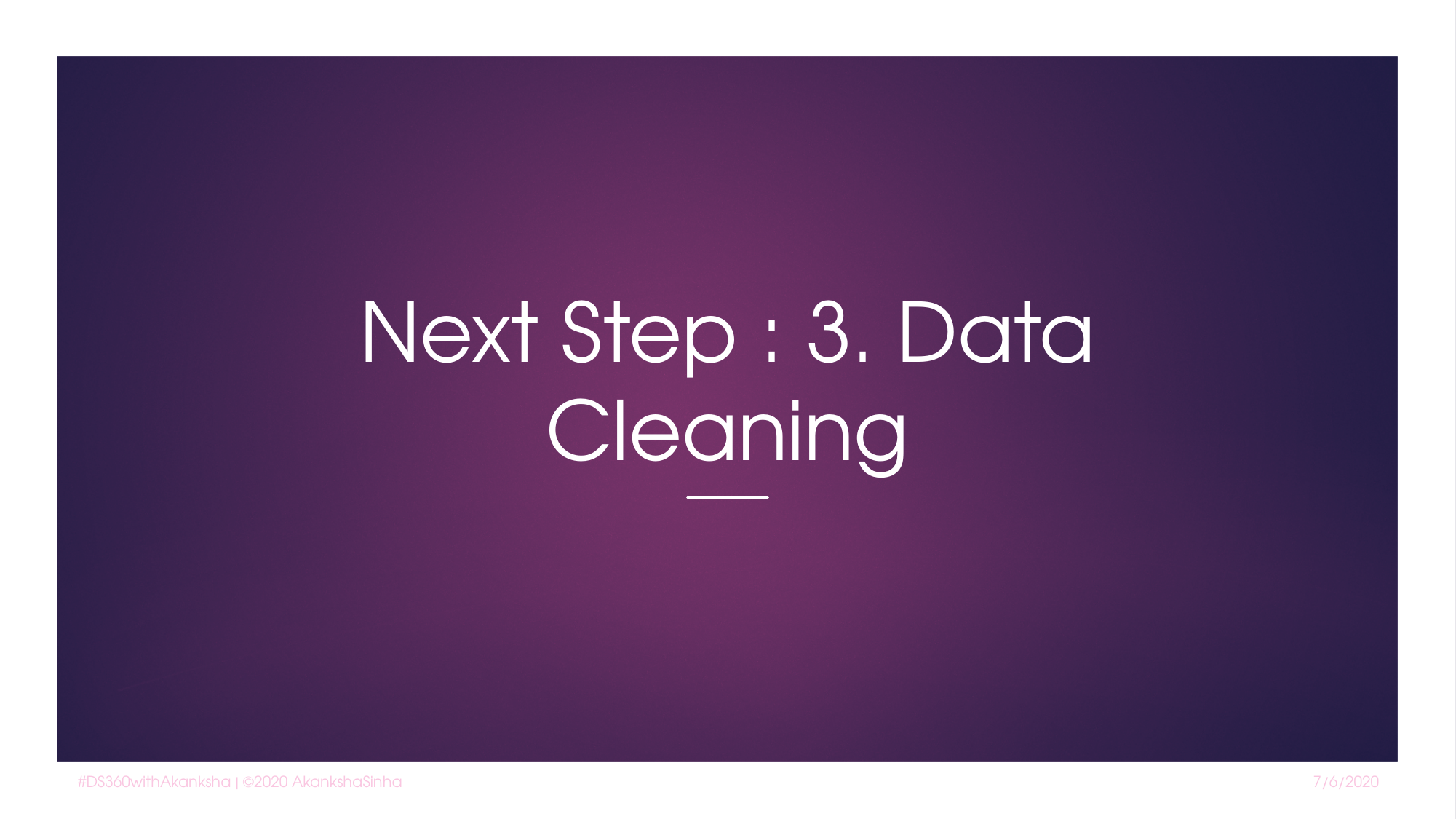

# Next Step : 3. Data Cleaning
#DS360withAkanksha | ©2020 AkankshaSinha
7/6/2020